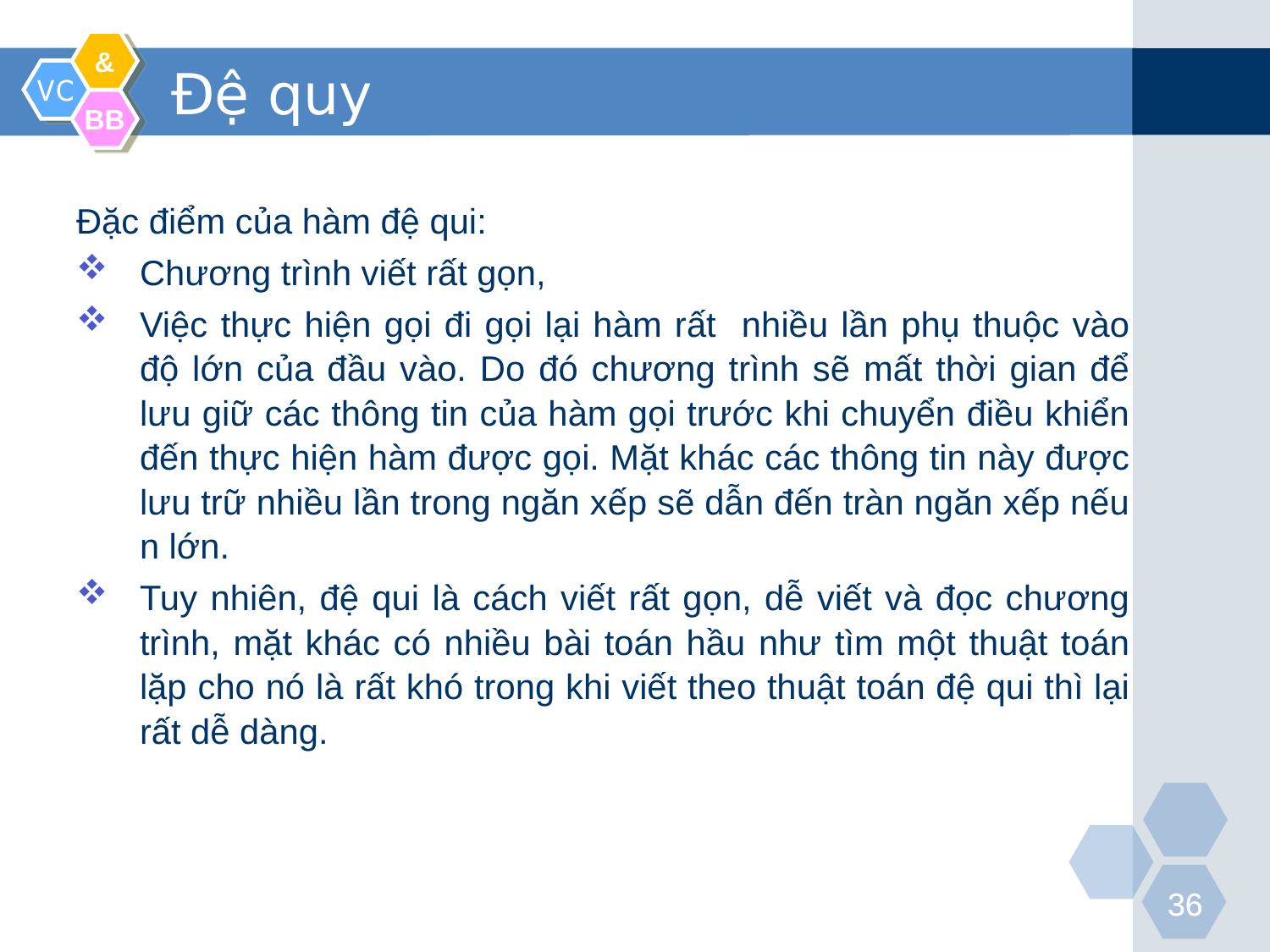

Đệ quy
Đặc điểm của hàm đệ qui:
Chương trình viết rất gọn,
Việc thực hiện gọi đi gọi lại hàm rất  nhiều lần phụ thuộc vào độ lớn của đầu vào. Do đó chương trình sẽ mất thời gian để lưu giữ các thông tin của hàm gọi trước khi chuyển điều khiển đến thực hiện hàm được gọi. Mặt khác các thông tin này được lưu trữ nhiều lần trong ngăn xếp sẽ dẫn đến tràn ngăn xếp nếu n lớn.
Tuy nhiên, đệ qui là cách viết rất gọn, dễ viết và đọc chương trình, mặt khác có nhiều bài toán hầu như tìm một thuật toán lặp cho nó là rất khó trong khi viết theo thuật toán đệ qui thì lại rất dễ dàng.